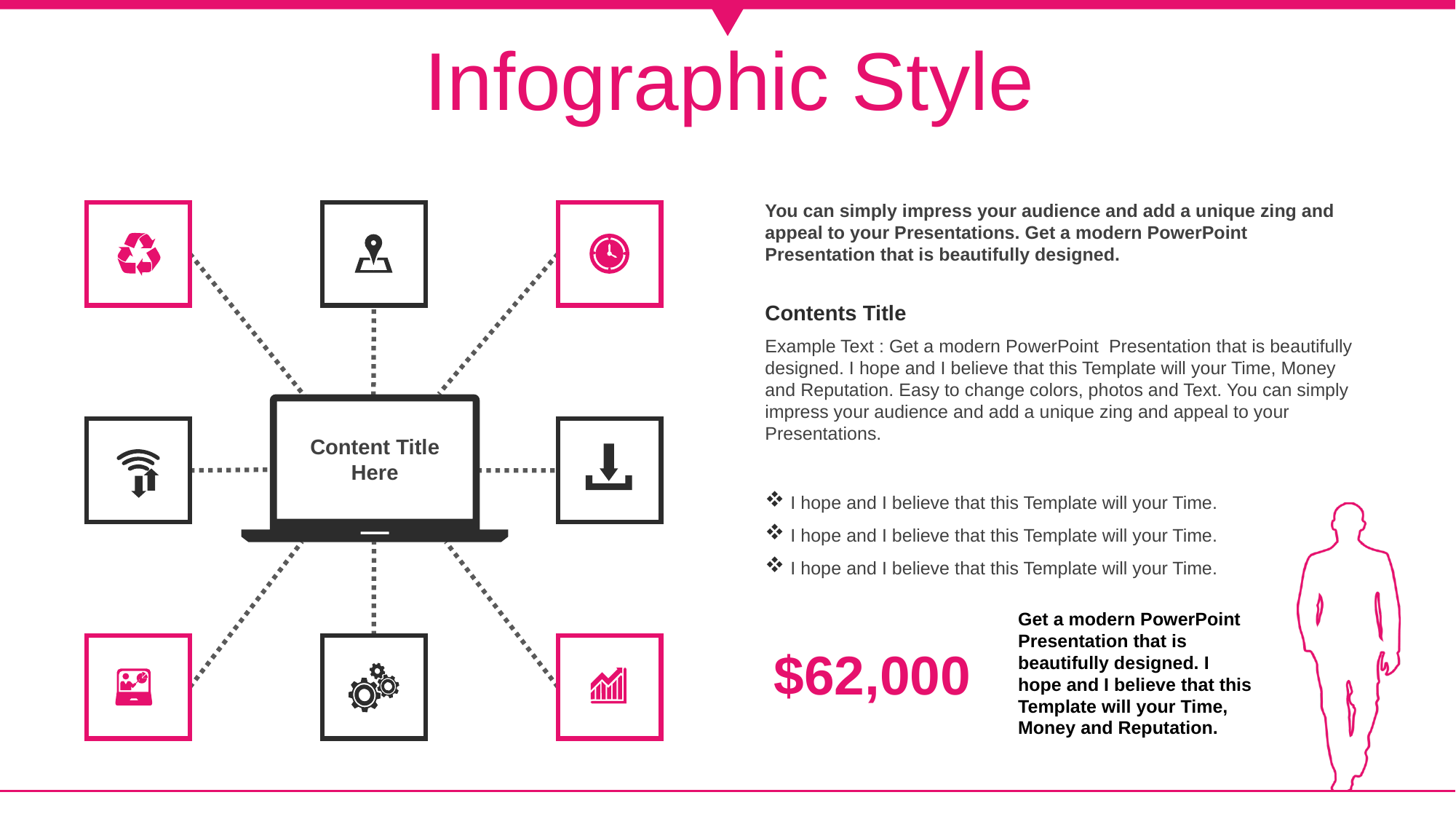

Infographic Style
You can simply impress your audience and add a unique zing and appeal to your Presentations. Get a modern PowerPoint  Presentation that is beautifully designed.

Contents Title
Example Text : Get a modern PowerPoint  Presentation that is beautifully designed. I hope and I believe that this Template will your Time, Money and Reputation. Easy to change colors, photos and Text. You can simply impress your audience and add a unique zing and appeal to your Presentations.

Content Title
Here

 I hope and I believe that this Template will your Time.
 I hope and I believe that this Template will your Time.
 I hope and I believe that this Template will your Time.
Get a modern PowerPoint  Presentation that is beautifully designed. I hope and I believe that this Template will your Time, Money and Reputation.

$62,000